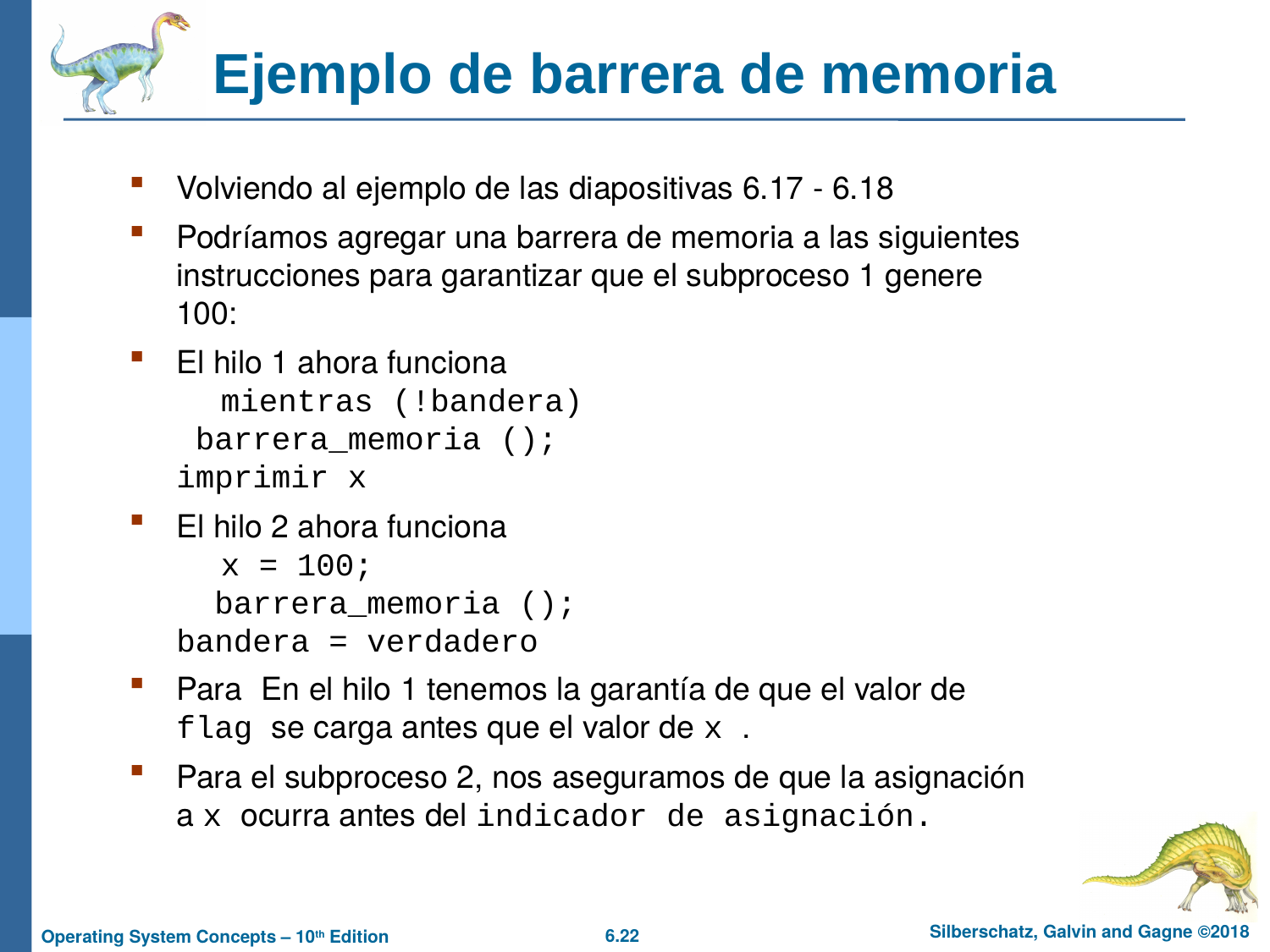

# Ejemplo de barrera de memoria
Volviendo al ejemplo de las diapositivas 6.17 - 6.18
Podríamos agregar una barrera de memoria a las siguientes instrucciones para garantizar que el subproceso 1 genere 100:
El hilo 1 ahora funciona
     mientras (!bandera)
 barrera_memoria ();
imprimir x
El hilo 2 ahora funciona
     x = 100;
  barrera_memoria ();
bandera = verdadero
Para En el hilo 1 tenemos la garantía de que el valor de flag se carga antes que el valor de x .
Para el subproceso 2, nos aseguramos de que la asignación a x ocurra antes del indicador de asignación.